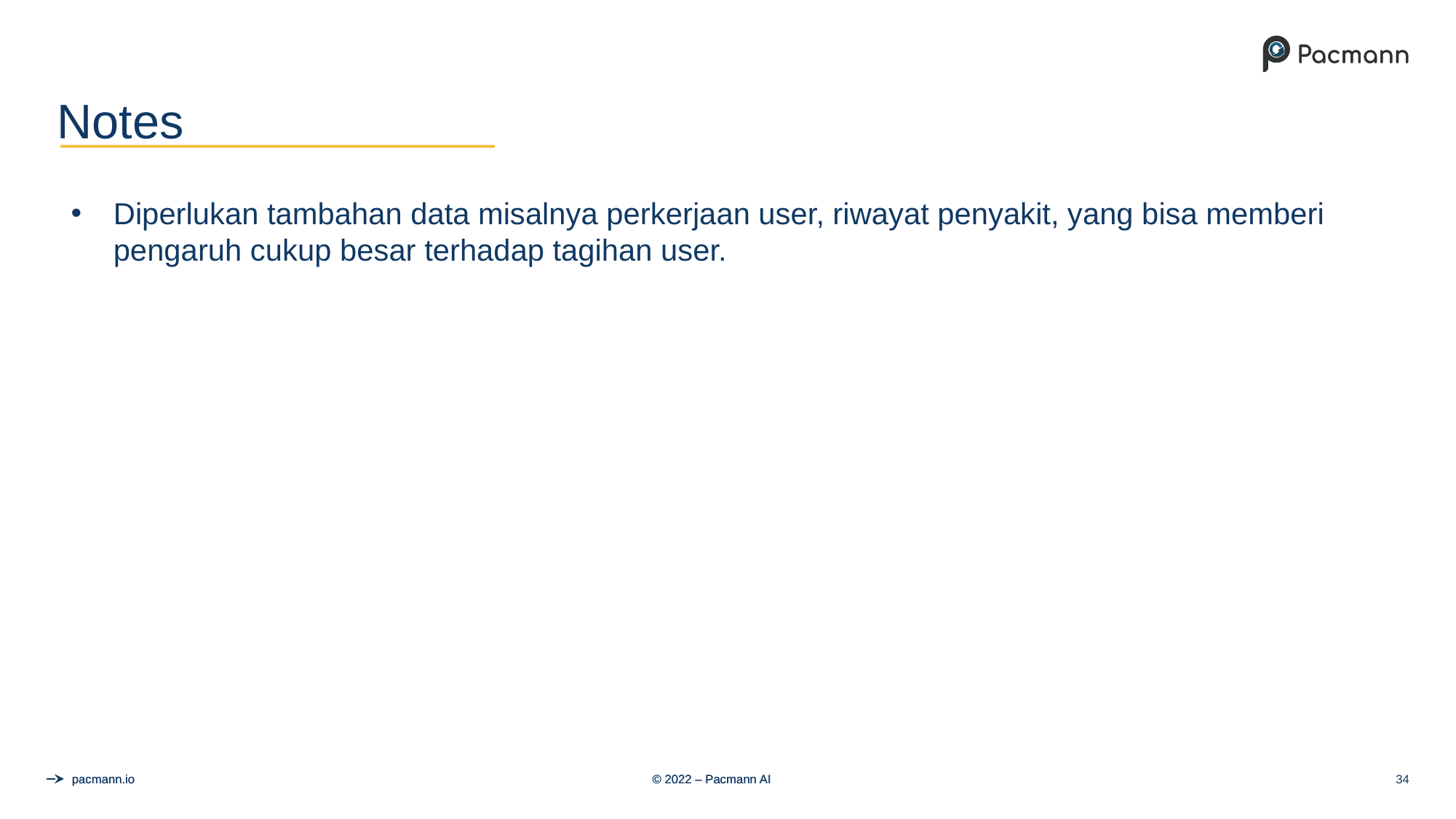

# Notes
Diperlukan tambahan data misalnya perkerjaan user, riwayat penyakit, yang bisa memberi pengaruh cukup besar terhadap tagihan user.